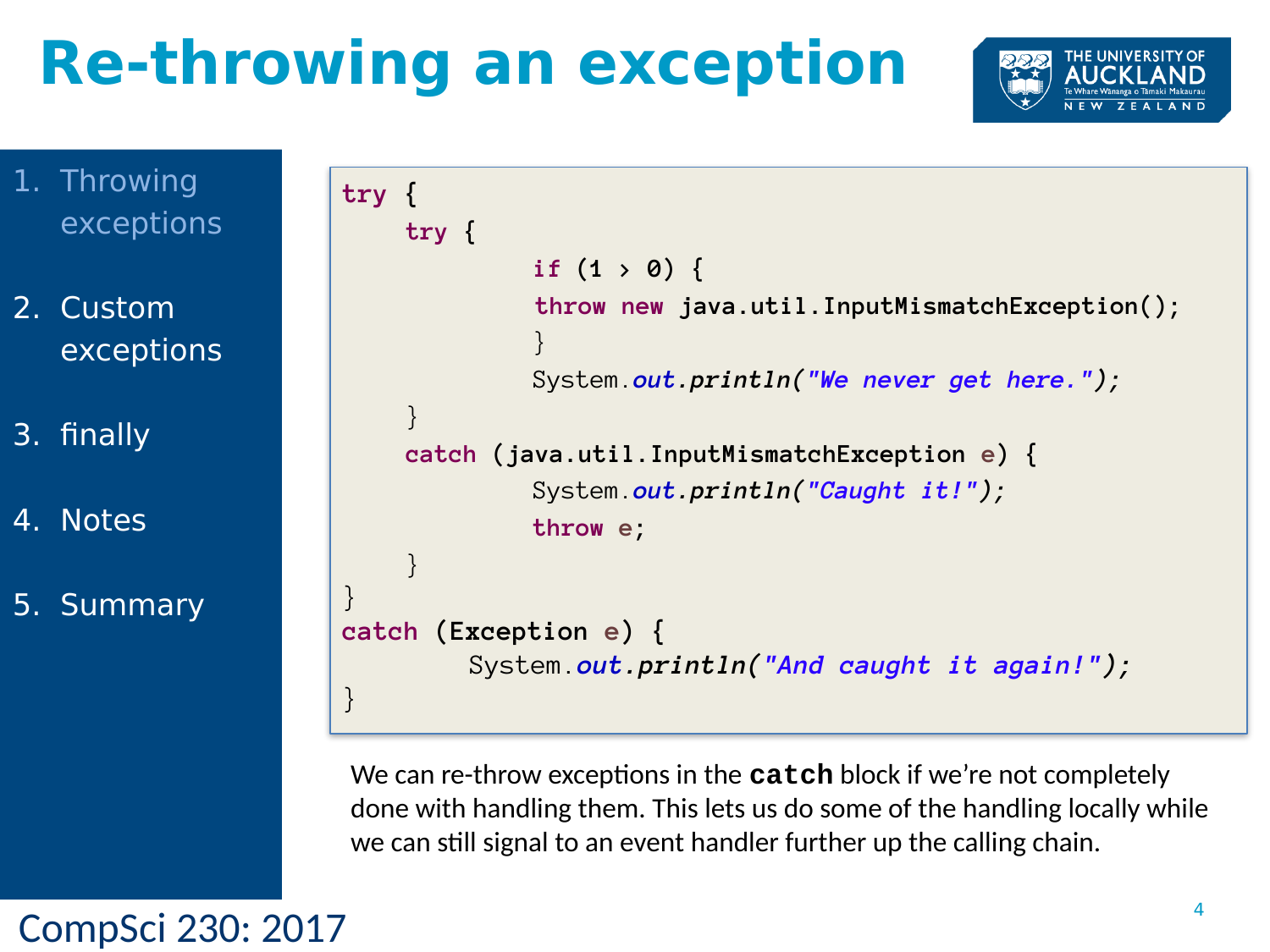

Re-throwing an exception
Throwing exceptions
Custom exceptions

finally

Notes

Summary

try {
try {
	if (1 > 0) {
         throw new java.util.InputMismatchException();
	}
	System.out.println("We never get here.");
}
catch (java.util.InputMismatchException e) {
	System.out.println("Caught it!");
	throw e;
}
}
catch (Exception e) {
	System.out.println("And caught it again!");
}
We can re-throw exceptions in the catch block if we’re not completely done with handling them. This lets us do some of the handling locally while we can still signal to an event handler further up the calling chain.

4